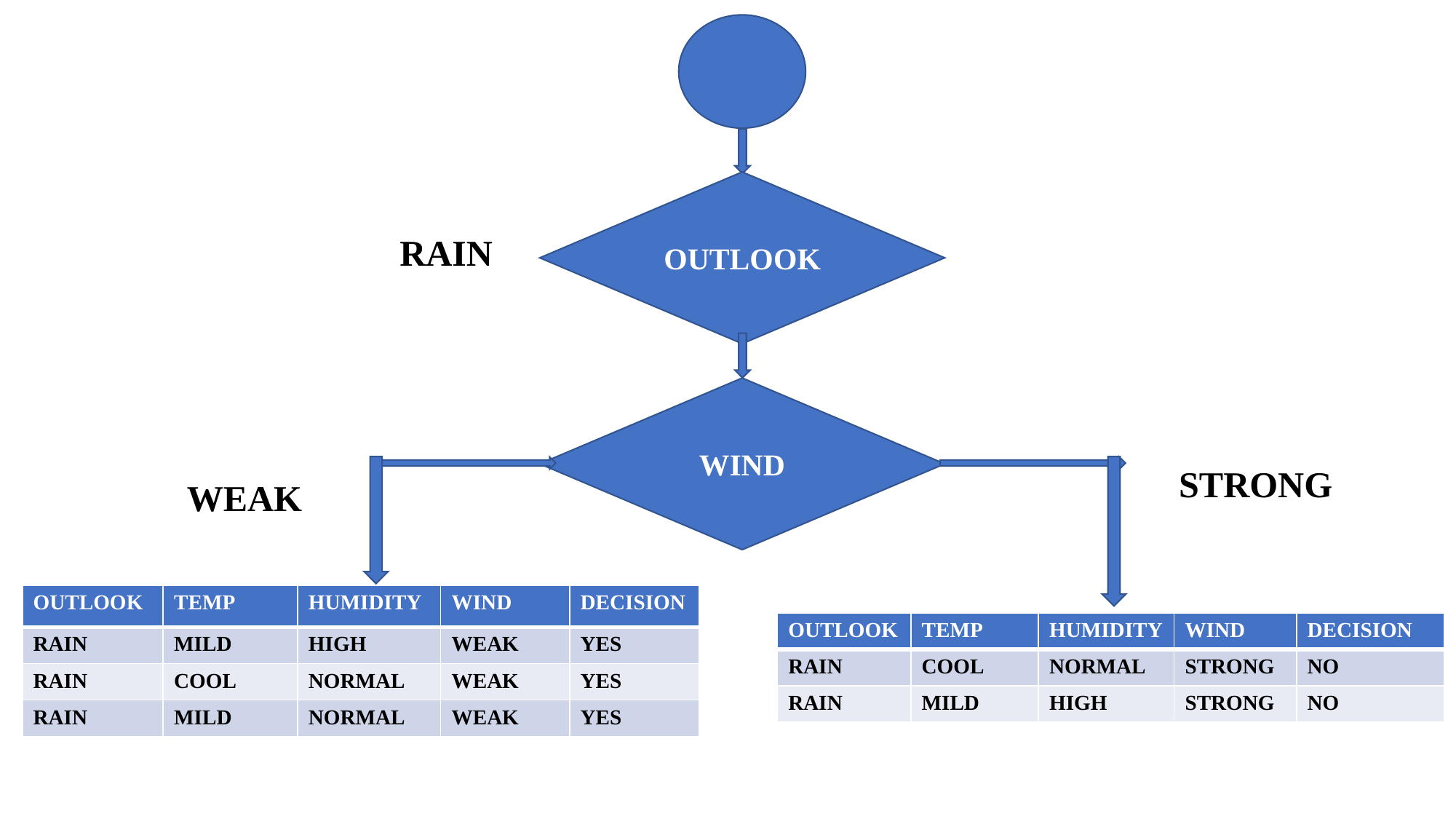

OUTLOOK
RAIN

WIND
STRONG

WEAK
| OUTLOOK​ | TEMP​ | HUMIDITY​ | WIND​ | DECISION​ |
| --- | --- | --- | --- | --- |
| RAIN​ | MILD​ | HIGH​ | WEAK​ | YES​ |
| RAIN​ | COOL​ | NORMAL​ | WEAK​ | YES​ |
| RAIN​ | MILD​ | NORMAL​ | WEAK​ | YES​ |
| OUTLOOK​​​ | TEMP​​​ | HUMIDITY​​​ | WIND​​​ | DECISION​​​ |
| --- | --- | --- | --- | --- |
| RAIN​​​ | COOL​​​ | NORMAL​​​ | STRONG​​​ | NO​​​ |
| RAIN​​​ | MILD​​​ | HIGH​​​ | STRONG​​​ | NO​​​ |